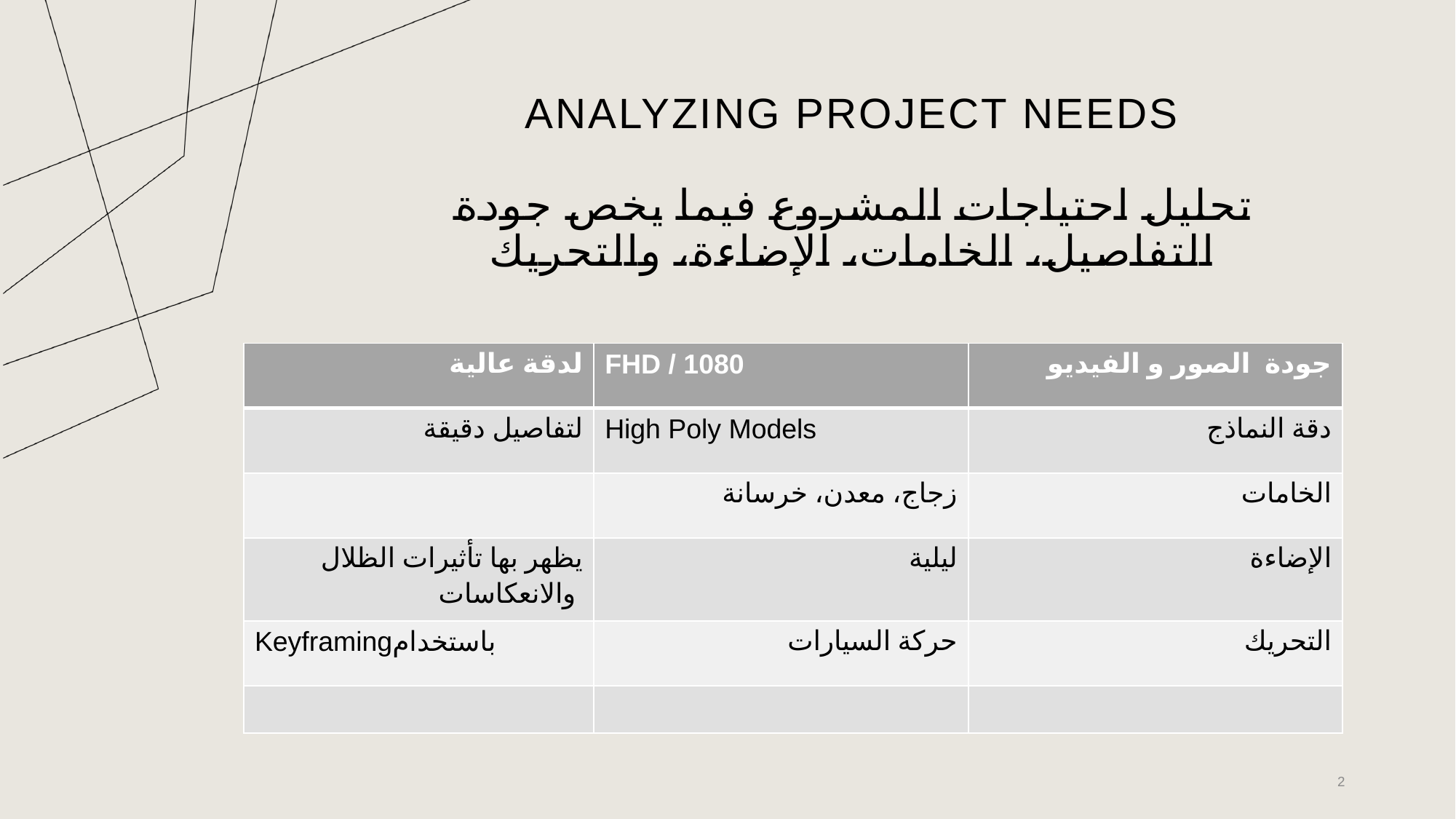

# Analyzing Project Needs تحليل احتياجات المشروع فيما يخص جودة التفاصيل، الخامات، الإضاءة، والتحريك
| لدقة عالية | FHD / 1080 | جودة الصور و الفيديو |
| --- | --- | --- |
| لتفاصيل دقيقة | High Poly Models | دقة النماذج |
|  | زجاج، معدن، خرسانة | الخامات |
| يظهر بها تأثيرات الظلال والانعكاسات | ليلية | الإضاءة |
| Keyframingباستخدام | حركة السيارات | التحريك |
|  |  |  |
2